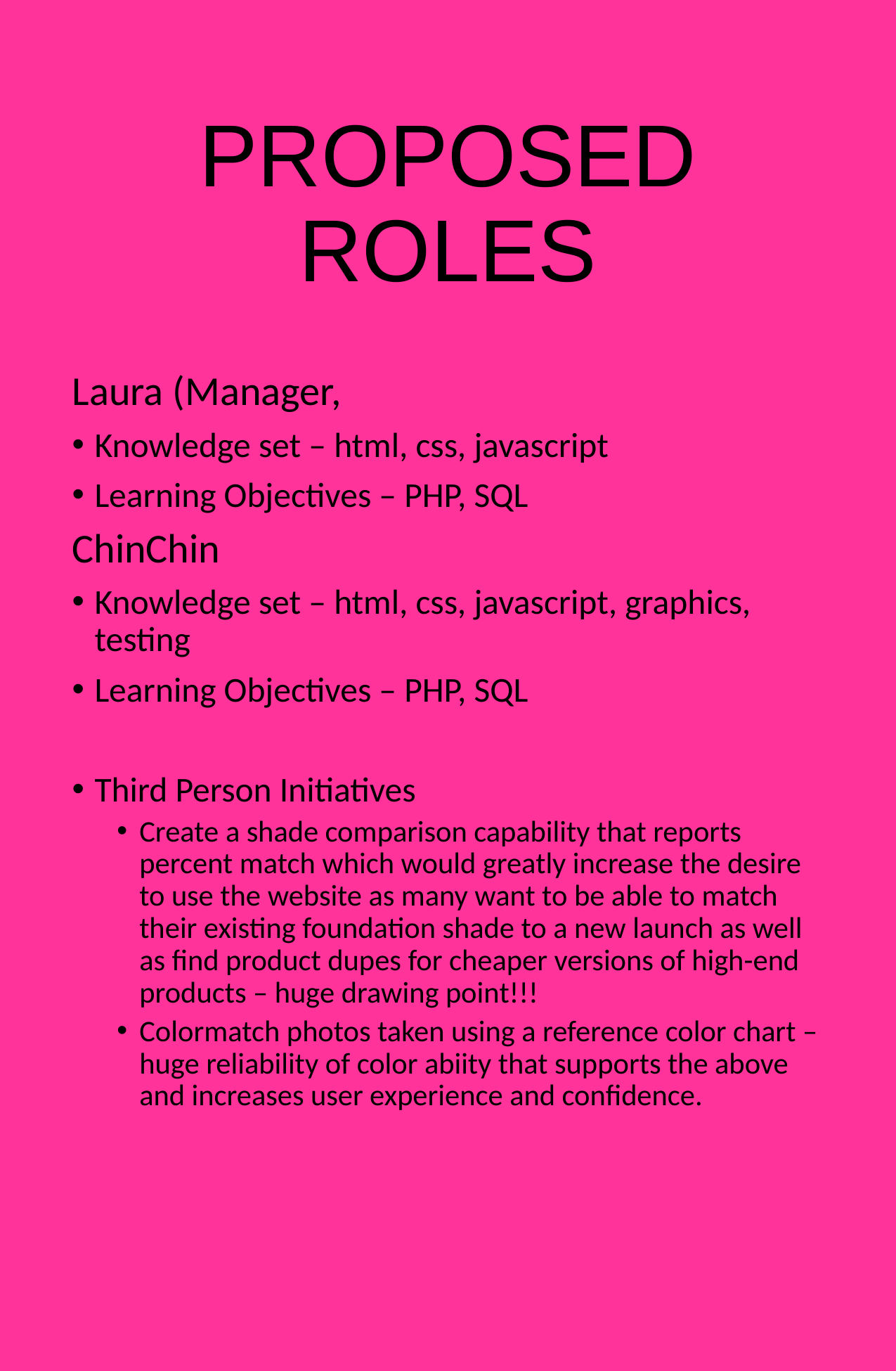

# PROPOSED ROLES
Laura (Manager,
Knowledge set – html, css, javascript
Learning Objectives – PHP, SQL
ChinChin
Knowledge set – html, css, javascript, graphics, testing
Learning Objectives – PHP, SQL

Third Person Initiatives
Create a shade comparison capability that reports percent match which would greatly increase the desire to use the website as many want to be able to match their existing foundation shade to a new launch as well as find product dupes for cheaper versions of high-end products – huge drawing point!!!
Colormatch photos taken using a reference color chart – huge reliability of color abiity that supports the above and increases user experience and confidence.